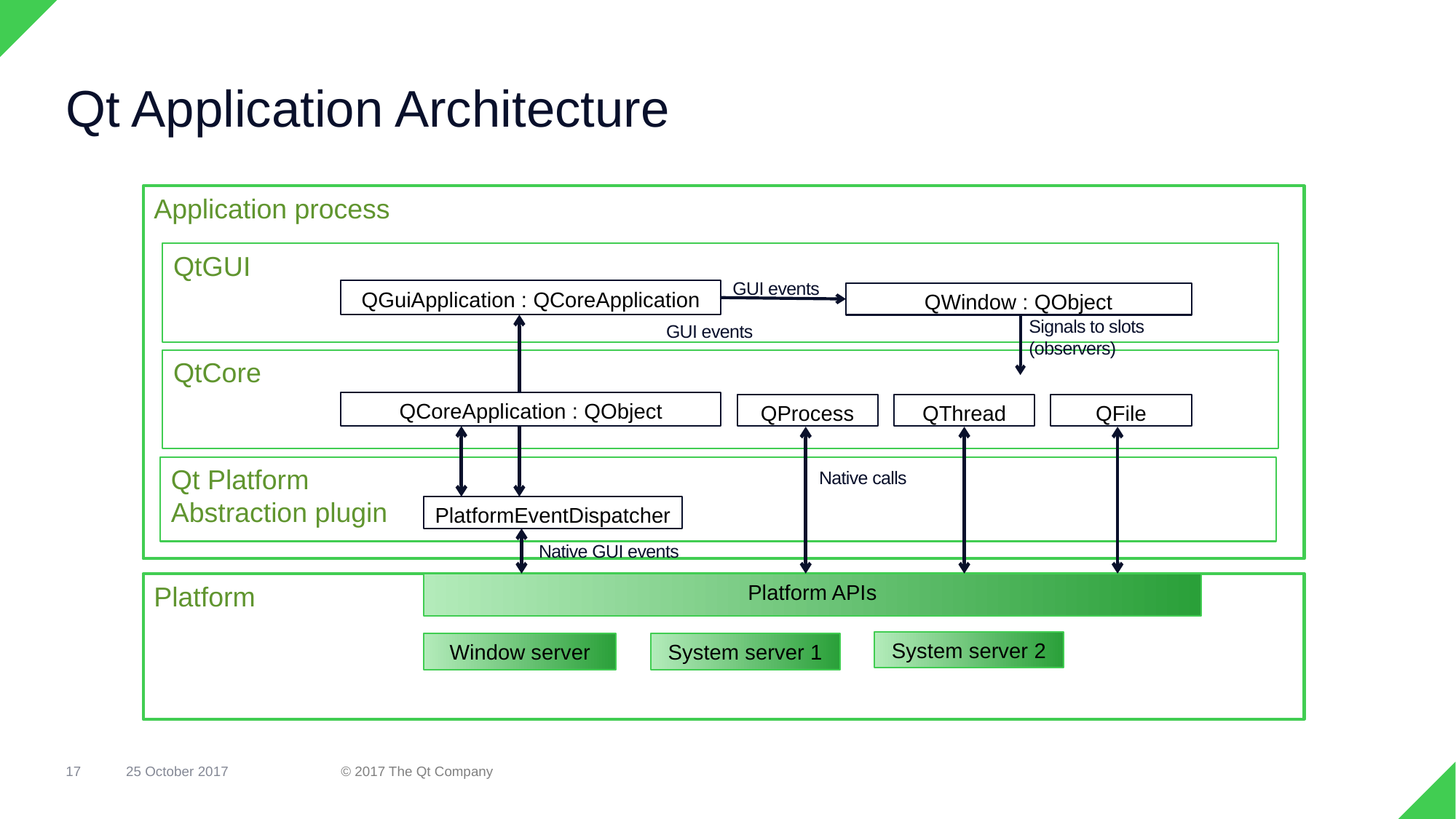

# Qt Application Architecture
Application process

QtGUI

GUI events
QGuiApplication : QCoreApplication
QWindow : QObject
GUI events
Signals to slots (observers)
QtCore

QCoreApplication : QObject
QProcess
QThread
QFile
Native calls
Qt Platform
Abstraction plugin

PlatformEventDispatcher
Native GUI events
Platform

Platform APIs

System server 2

Window server

System server 1

17
25 October 2017
© 2017 The Qt Company